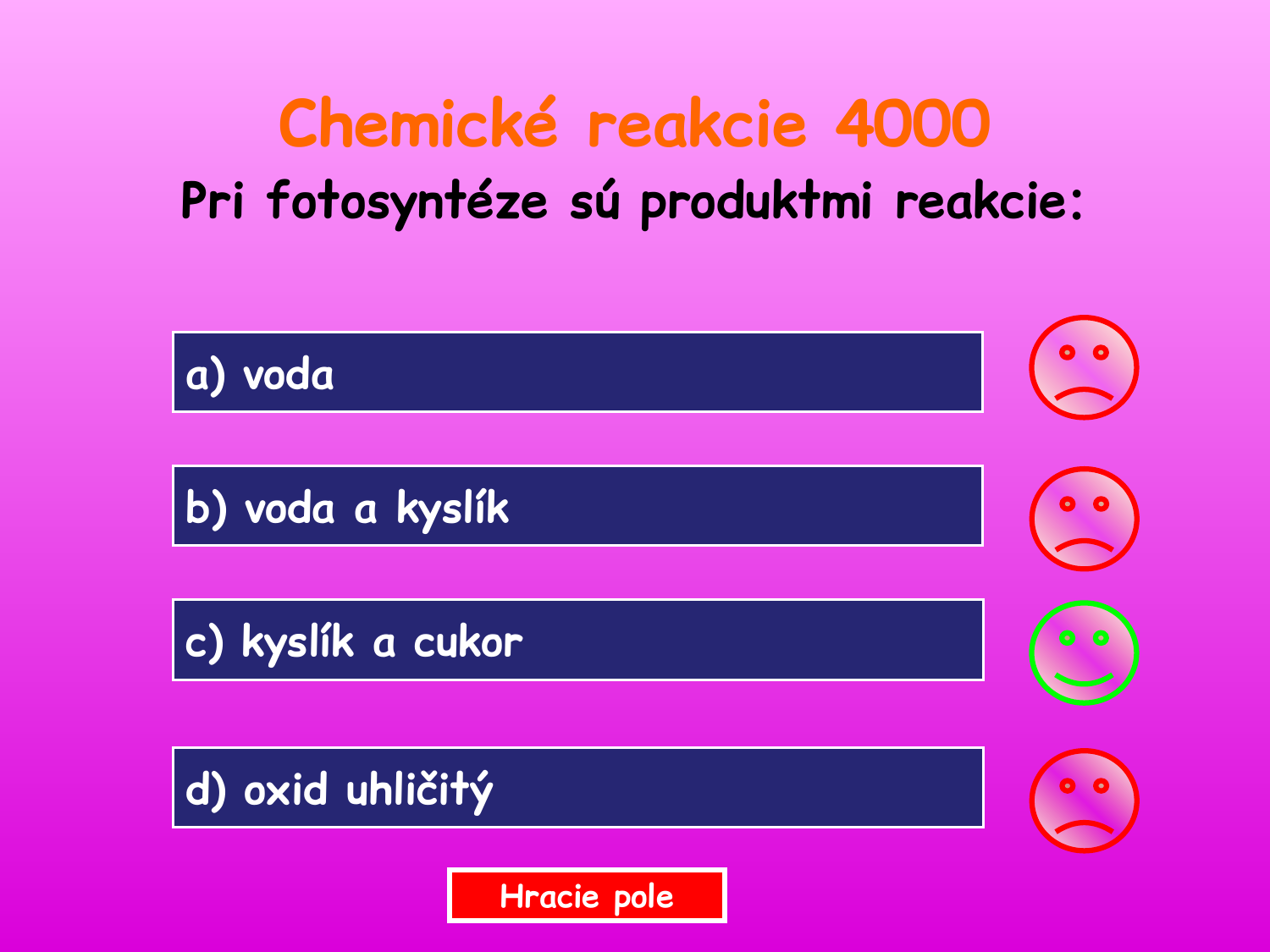

Chemické reakcie 4000
Pri fotosyntéze sú produktmi reakcie:

a) voda
b) voda a kyslík

c) kyslík a cukor

d) oxid uhličitý

Hracie pole